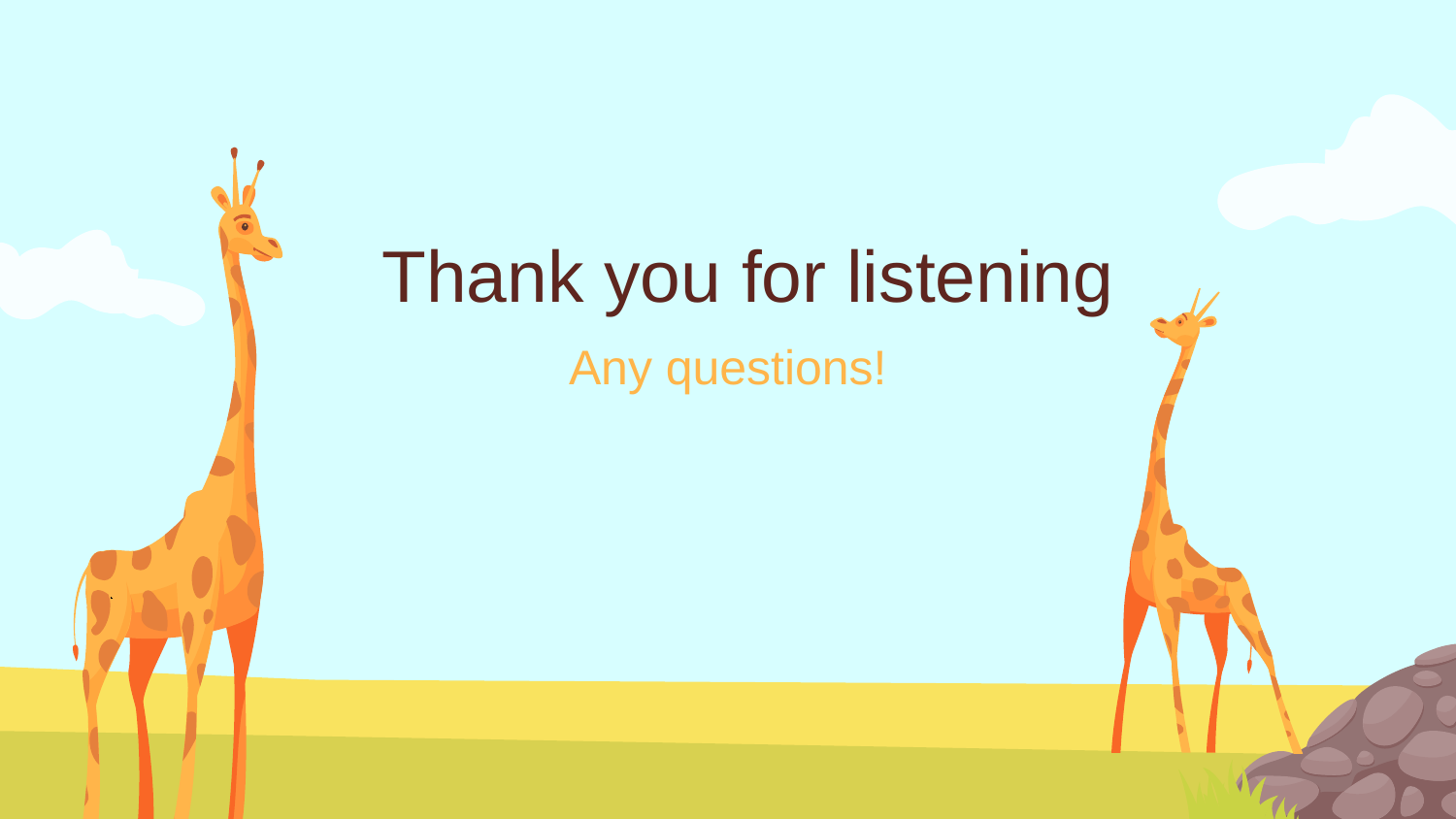

Thank you for listening

# Any questions!